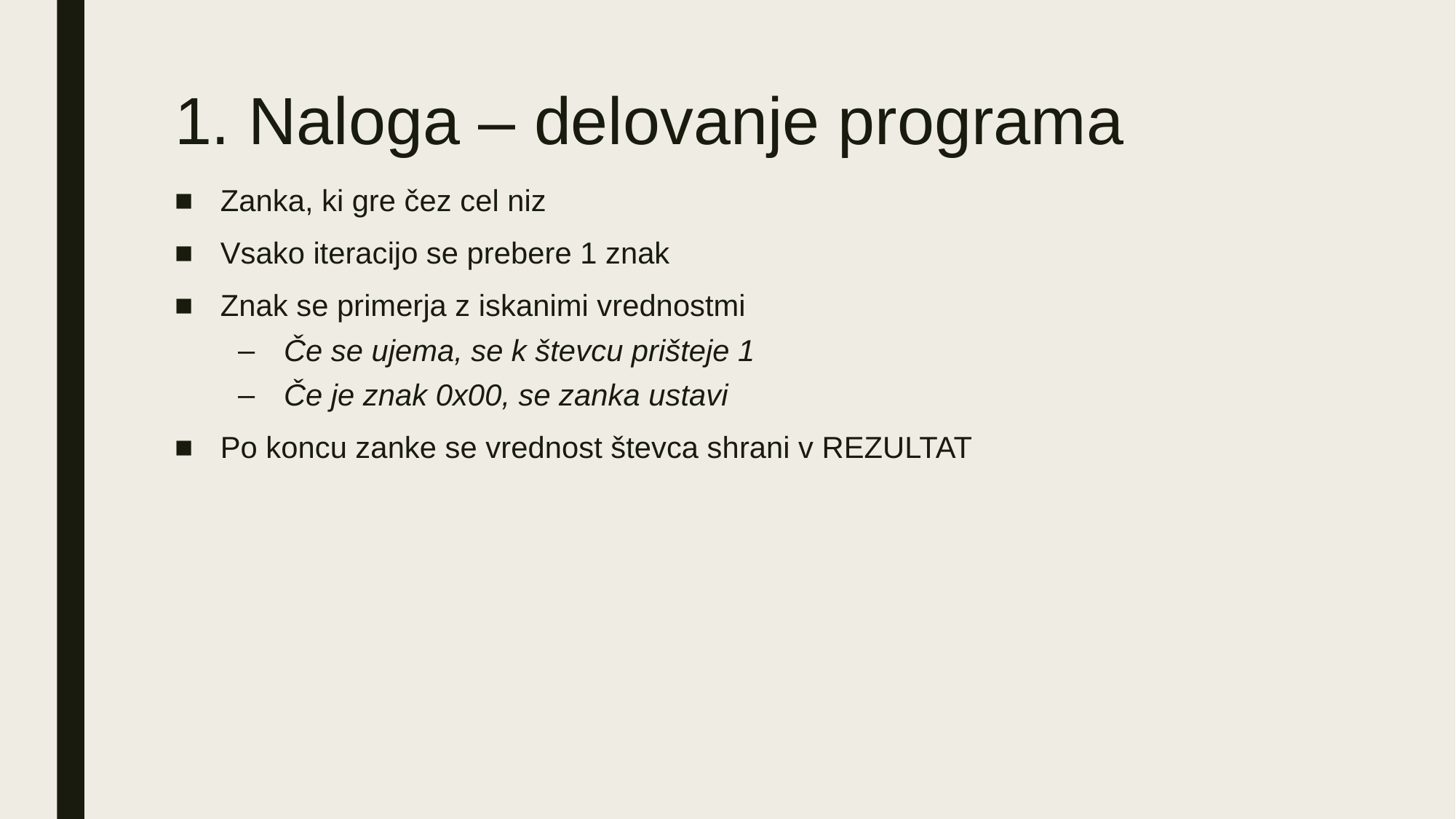

# 1. Naloga – delovanje programa
Zanka, ki gre čez cel niz
Vsako iteracijo se prebere 1 znak
Znak se primerja z iskanimi vrednostmi
Če se ujema, se k števcu prišteje 1
Če je znak 0x00, se zanka ustavi
Po koncu zanke se vrednost števca shrani v REZULTAT